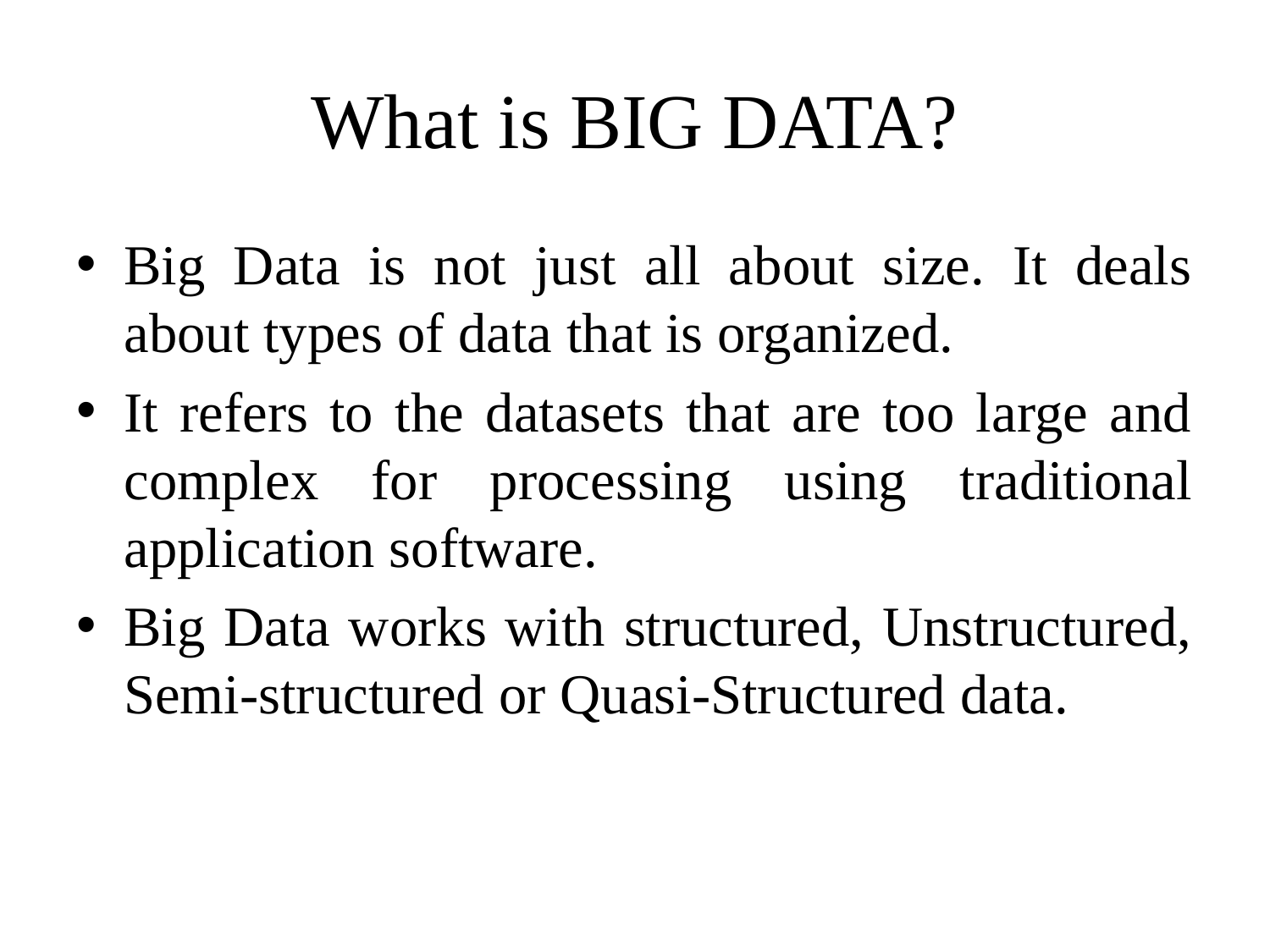

# What is BIG DATA?
Big Data is not just all about size. It deals about types of data that is organized.
It refers to the datasets that are too large and complex for processing using traditional application software.
Big Data works with structured, Unstructured, Semi-structured or Quasi-Structured data.